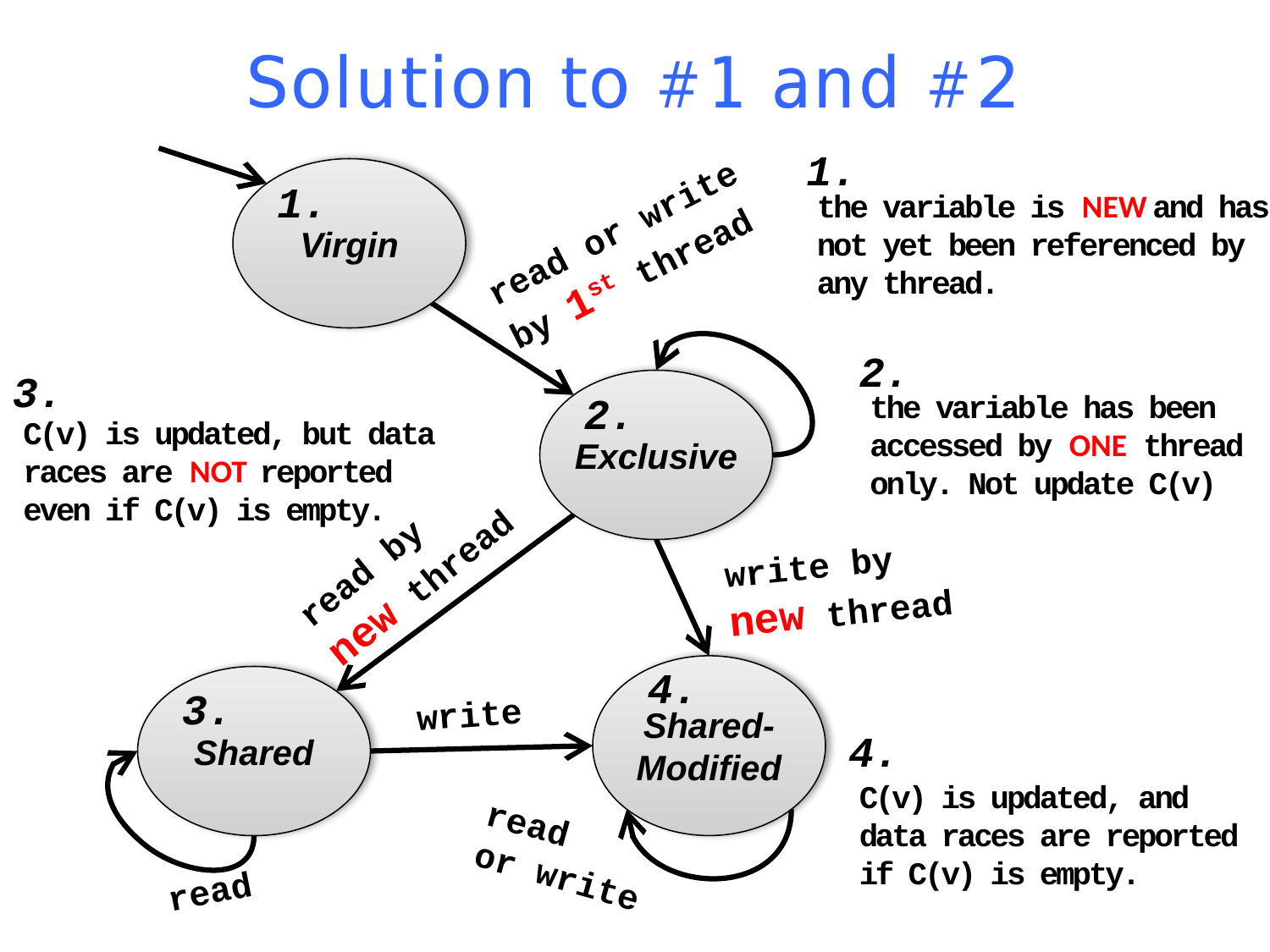

# Solution to #1 and #2
1.
the variable is NEW and has not yet been referenced by any thread.
Virgin
1.
read or write
by 1st thread
2.
the variable has been accessed by ONE thread only. Not update C(v)
3.
C(v) is updated, but data races are NOT reported even if C(v) is empty.
Exclusive
2.
read by
new thread
write by
new thread
4.
Shared-
Modified
Shared
3.
write
4.
C(v) is updated, and data races are reported if C(v) is empty.
read
or write
read